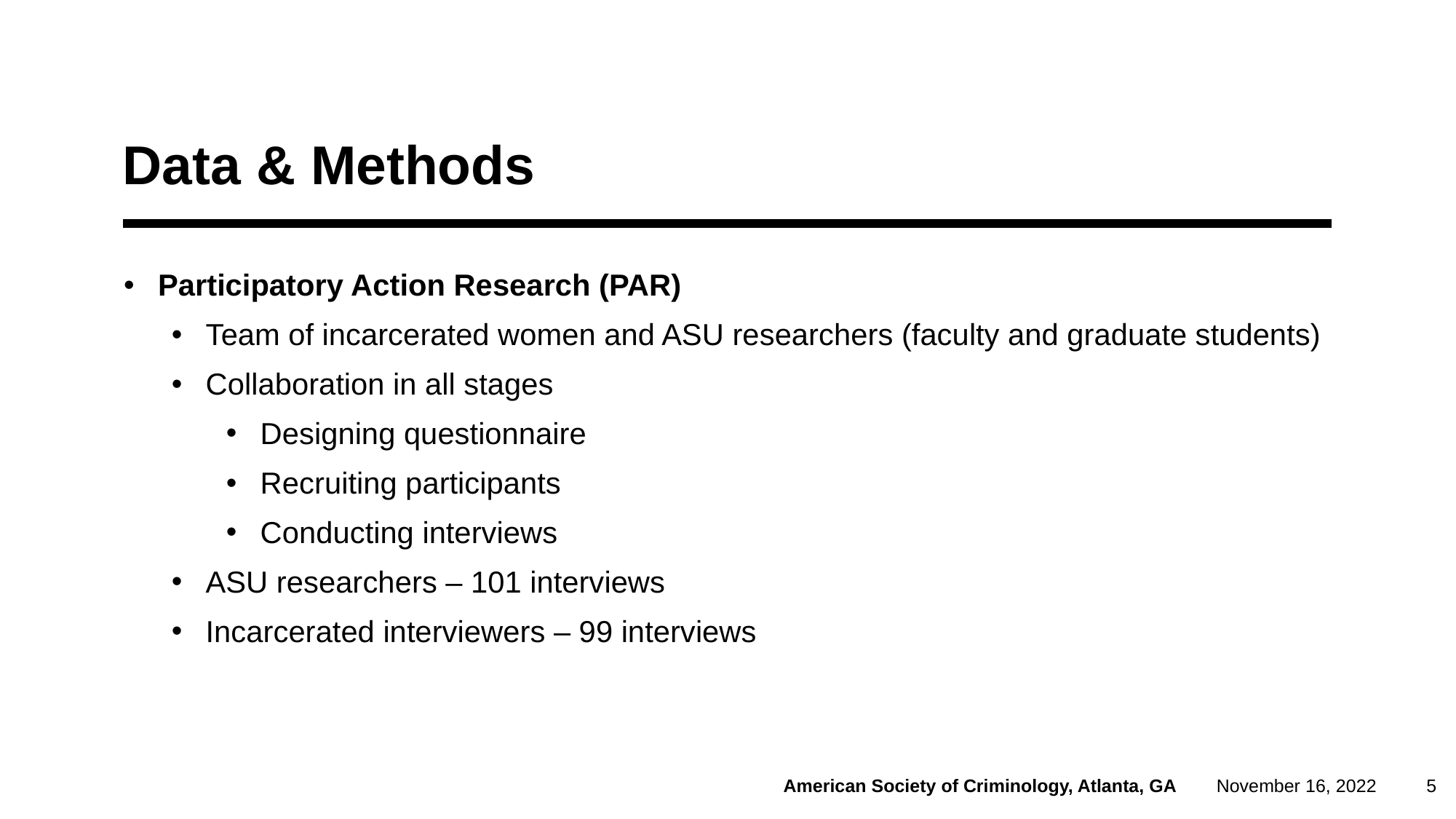

# Data & Methods
Participatory Action Research (PAR)
Team of incarcerated women and ASU researchers (faculty and graduate students)
Collaboration in all stages
Designing questionnaire
Recruiting participants
Conducting interviews
ASU researchers – 101 interviews
Incarcerated interviewers – 99 interviews
5
November 16, 2022
American Society of Criminology, Atlanta, GA